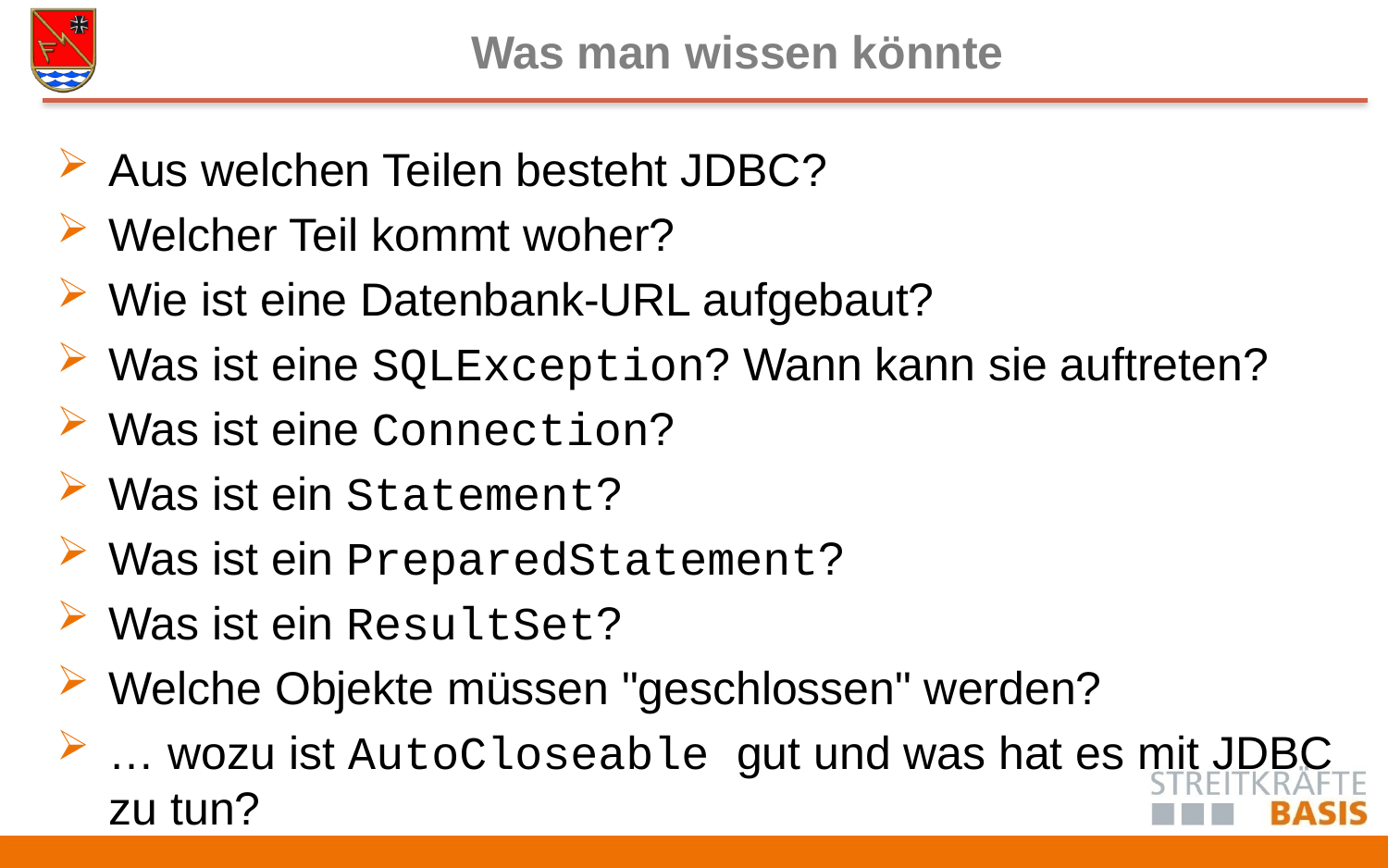

# Was man wissen könnte
Aus welchen Teilen besteht JDBC?
Welcher Teil kommt woher?
Wie ist eine Datenbank-URL aufgebaut?
Was ist eine SQLException? Wann kann sie auftreten?
Was ist eine Connection?
Was ist ein Statement?
Was ist ein PreparedStatement?
Was ist ein ResultSet?
Welche Objekte müssen "geschlossen" werden?
… wozu ist AutoCloseable gut und was hat es mit JDBC zu tun?